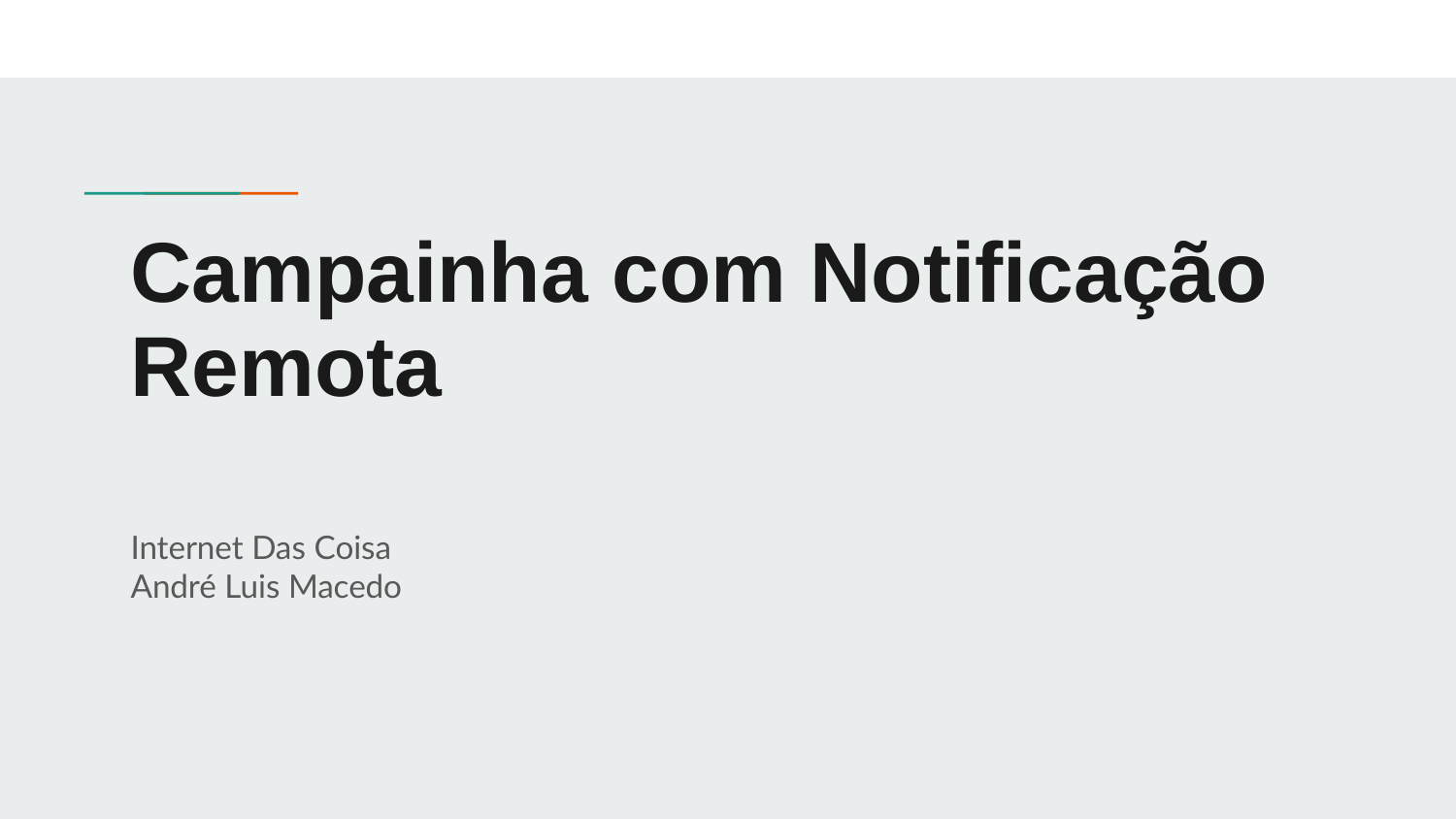

# Campainha com Notificação Remota
Internet Das Coisa
André Luis Macedo